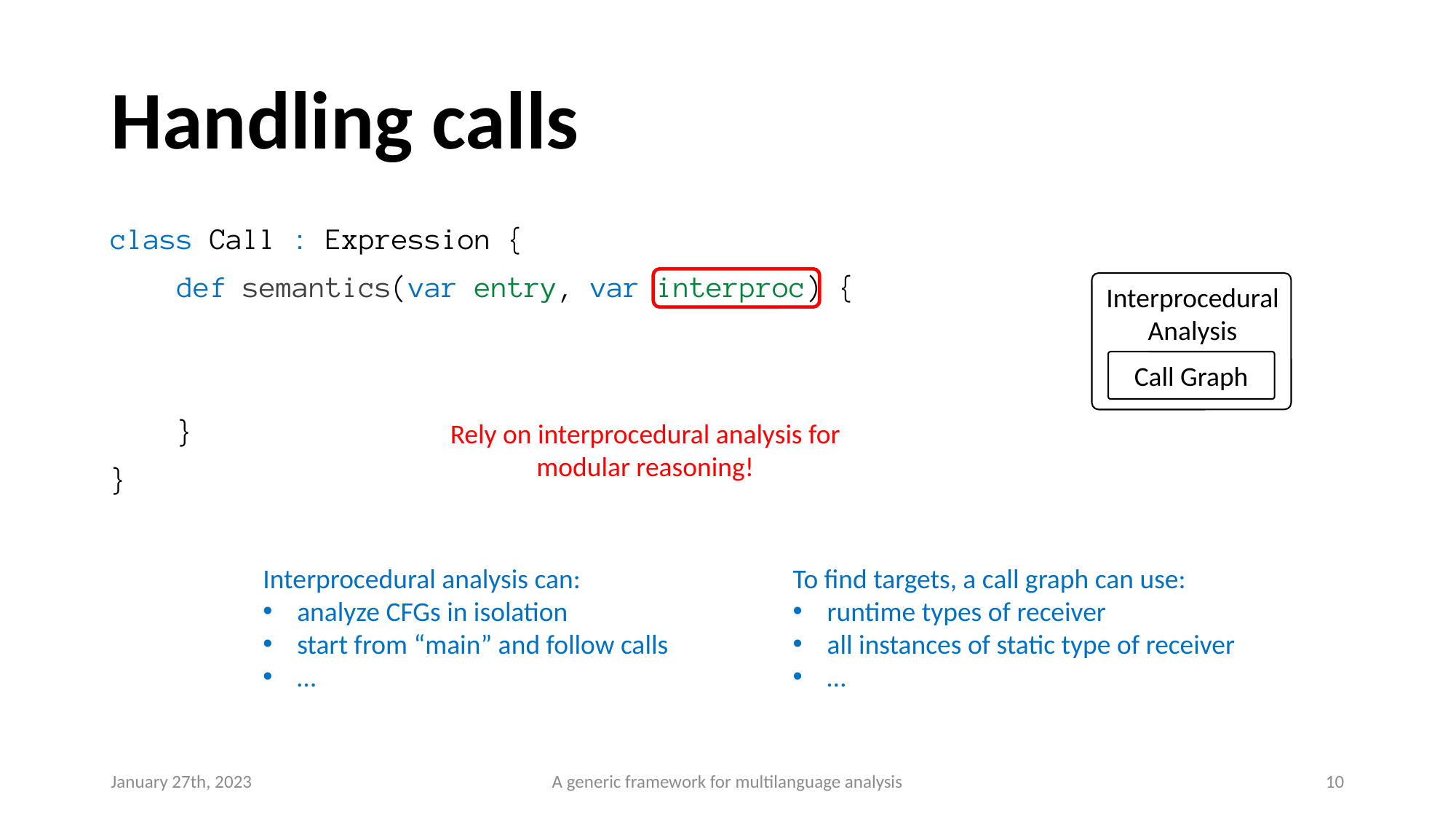

# Handling calls
class Call : Expression {
    def semantics(var entry, var interproc) {
        // recursive evaluation of parameters
        return interproc.getResultOf(this, state);
    }
}

Interprocedural
Analysis

Call Graph

Rely on interprocedural analysis for modular reasoning!
Interprocedural analysis can:
analyze CFGs in isolation
start from “main” and follow calls
…
To find targets, a call graph can use:
runtime types of receiver
all instances of static type of receiver
…

January 27th, 2023
A generic framework for multilanguage analysis
10